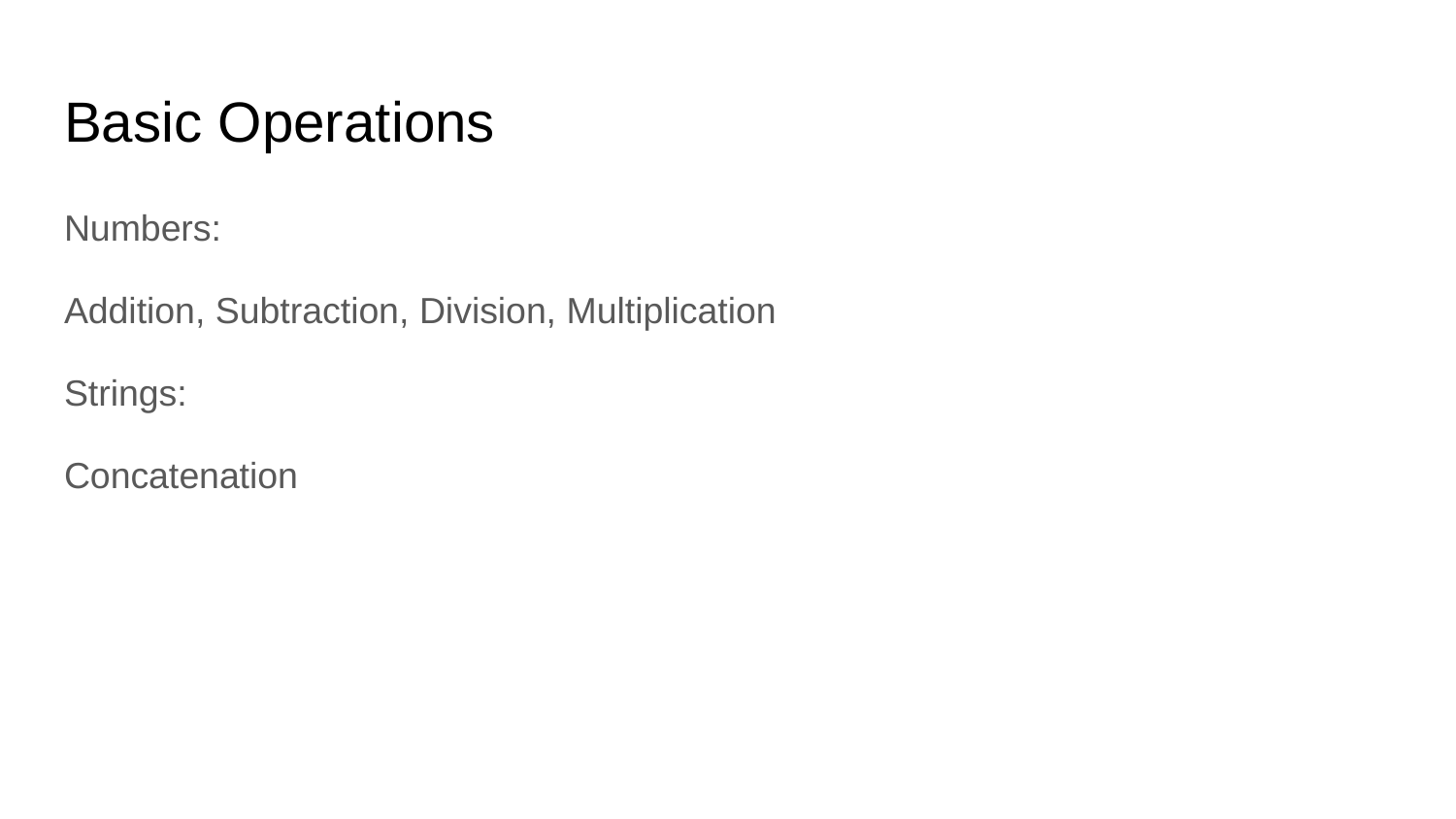

# Basic Operations

Numbers:
Addition, Subtraction, Division, Multiplication
Strings:
Concatenation